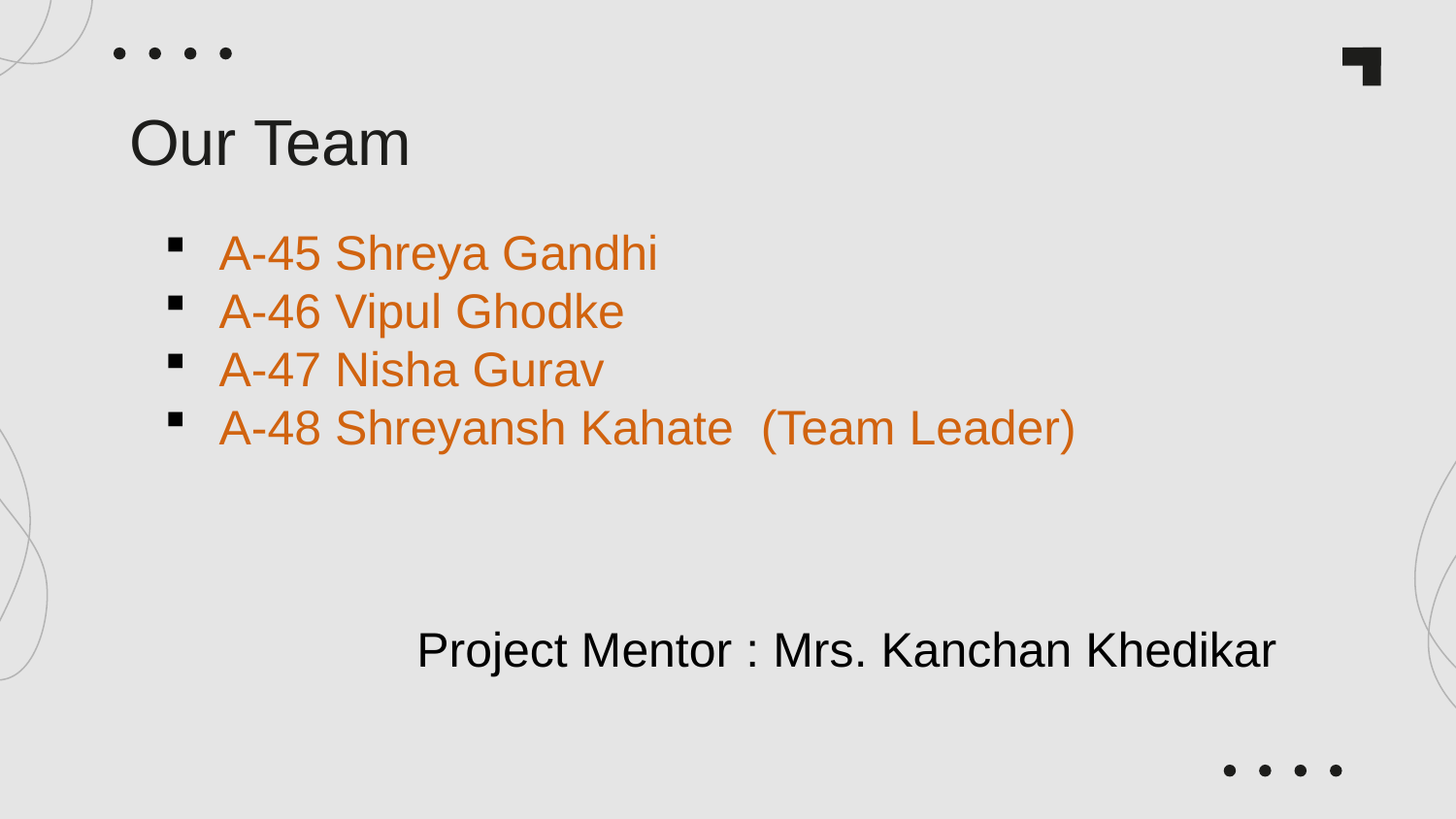

# Our Team
A-45 Shreya Gandhi
A-46 Vipul Ghodke
A-47 Nisha Gurav
A-48 Shreyansh Kahate  (Team Leader)

Project Mentor : Mrs. Kanchan Khedikar